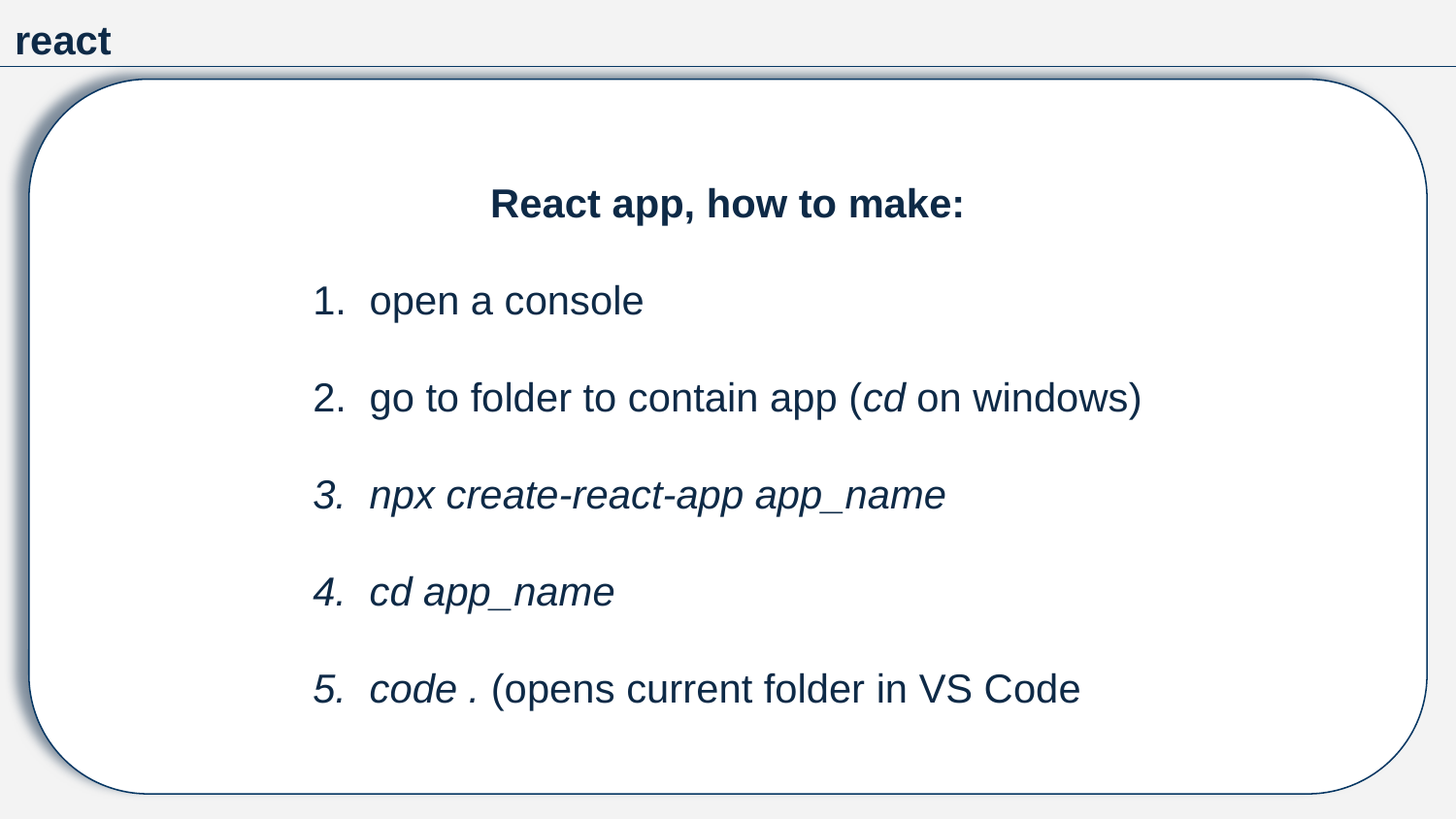

react
React app, how to make:
open a console
go to folder to contain app (cd on windows)
npx create-react-app app_name
cd app_name
code . (opens current folder in VS Code